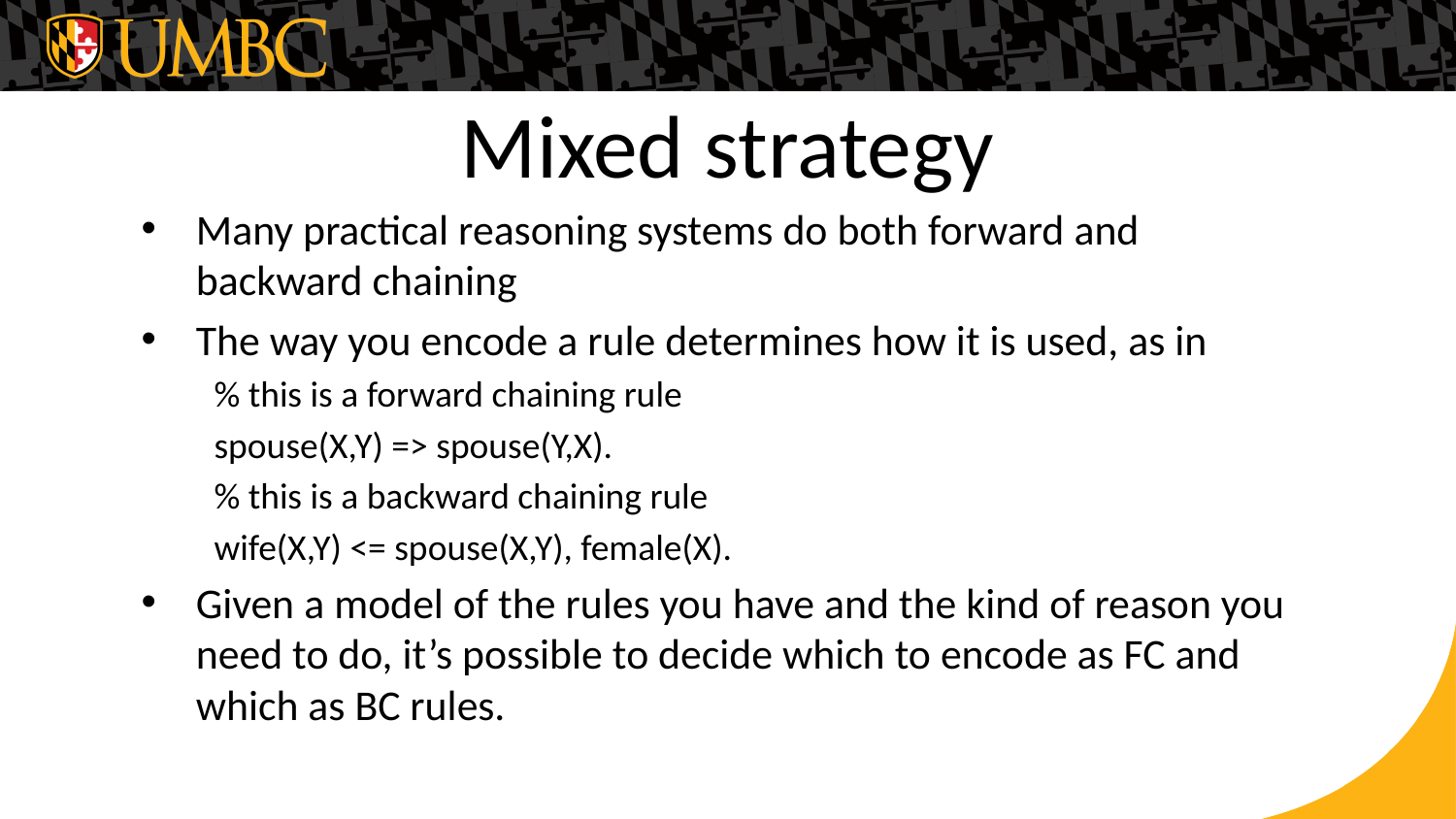

# Mixed strategy
Many practical reasoning systems do both forward and backward chaining
The way you encode a rule determines how it is used, as in
% this is a forward chaining rule
spouse(X,Y) => spouse(Y,X).
% this is a backward chaining rule
wife(X,Y) <= spouse(X,Y), female(X).
Given a model of the rules you have and the kind of reason you need to do, it’s possible to decide which to encode as FC and which as BC rules.